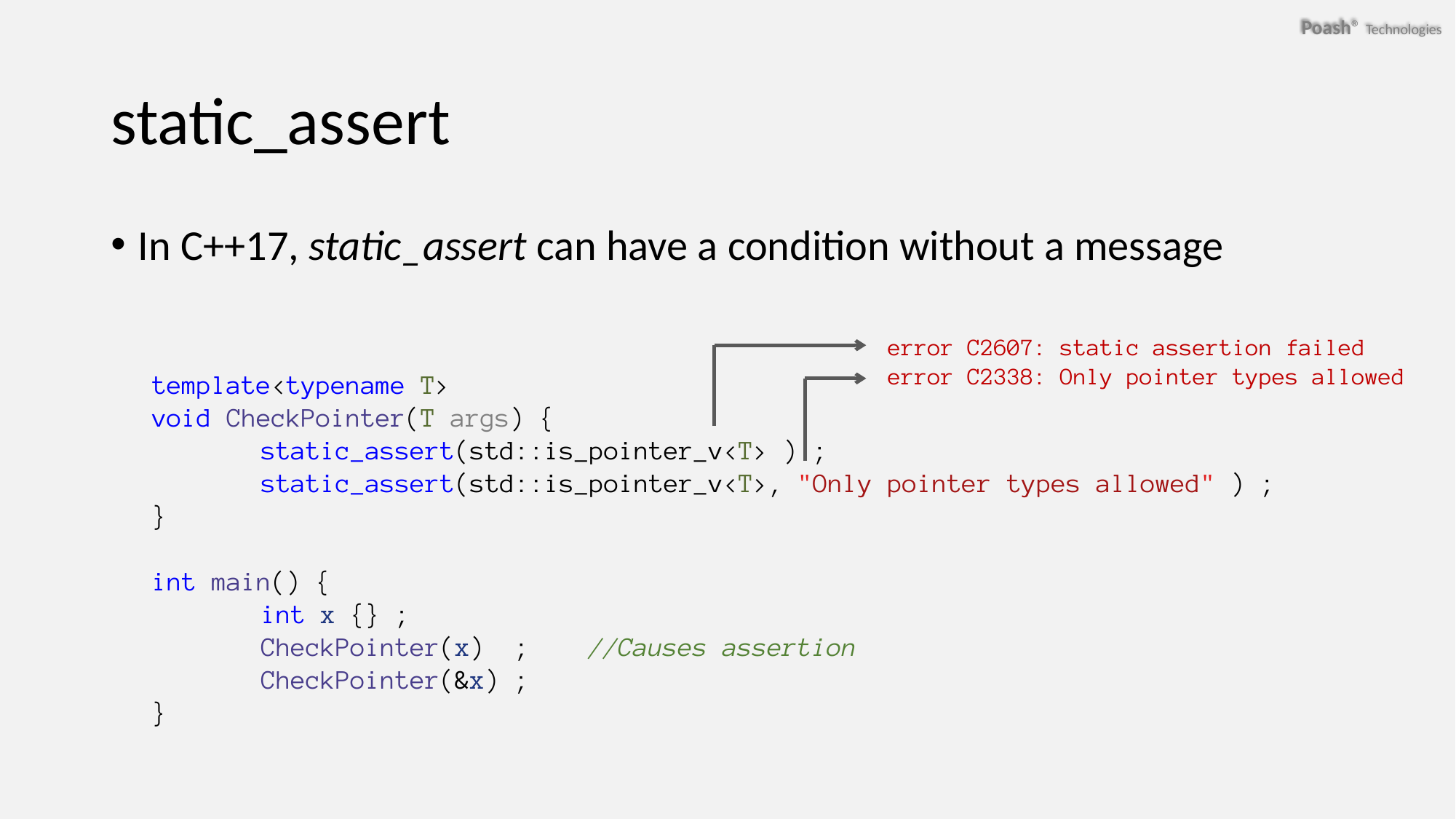

# static_assert
In C++17, static_assert can have a condition without a message
error C2607: static assertion failed
error C2338: Only pointer types allowed
template<typename T>
void CheckPointer(T args) {
	static_assert(std::is_pointer_v<T> ) ;
	static_assert(std::is_pointer_v<T>, "Only pointer types allowed" ) ;
}

int main() {
	int x {} ;
	CheckPointer(x)  ;	//Causes assertion
	CheckPointer(&x) ;
}